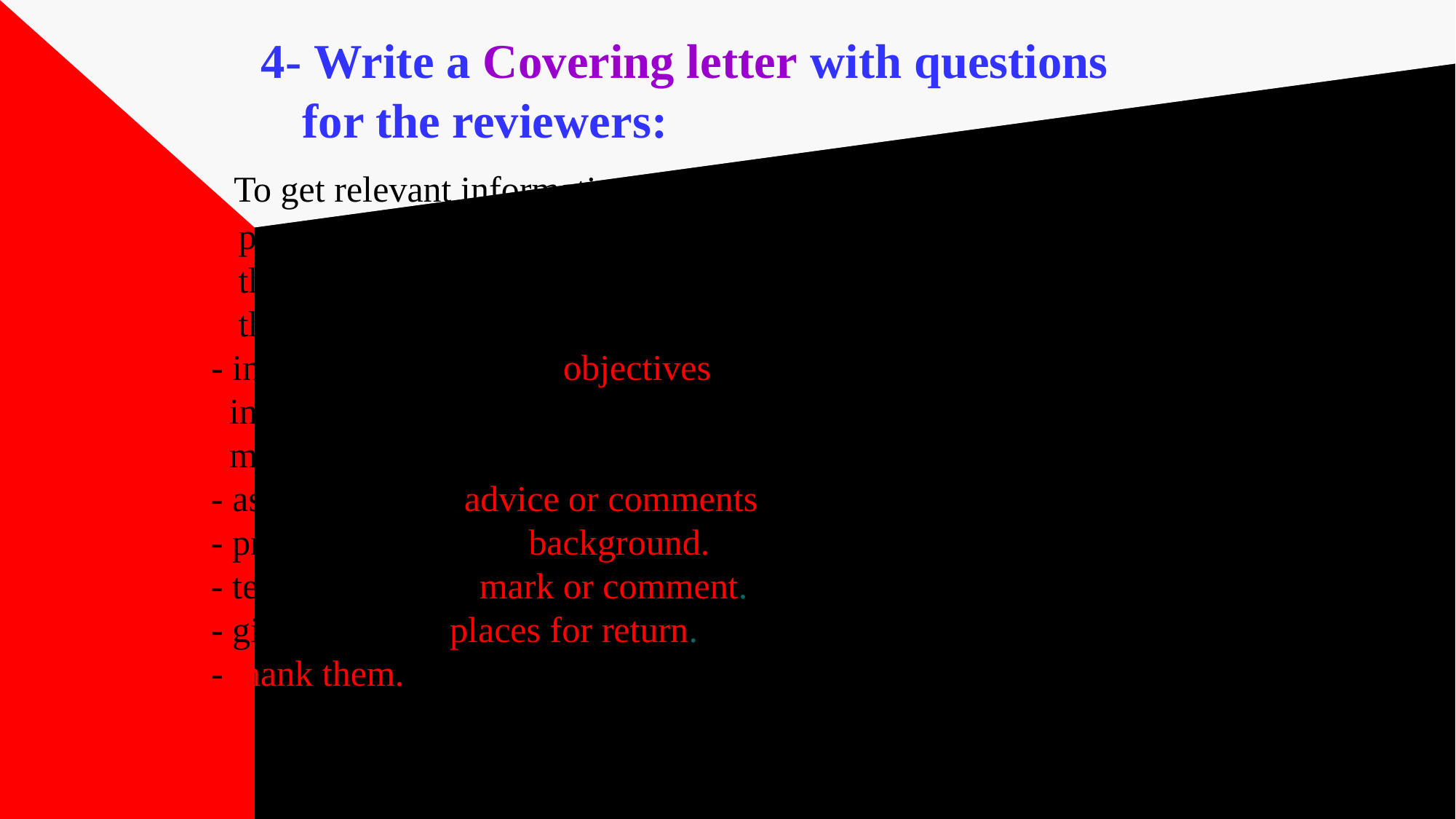

# 4- Write a Covering letter with questions for the reviewers: To get relevant information out of your reviewers you should provide them with a cover sheet specifying what exactly you want them to pay attention to. Tell the reviewers exactly what you want them to do. - indicate the document objectives and benefits to the reviewer from increased quality, increased communication among company members. - ask for specific advice or comments. - provide a necessary background. - tell them how to mark or comment. - give dates and places for return. - thank them.